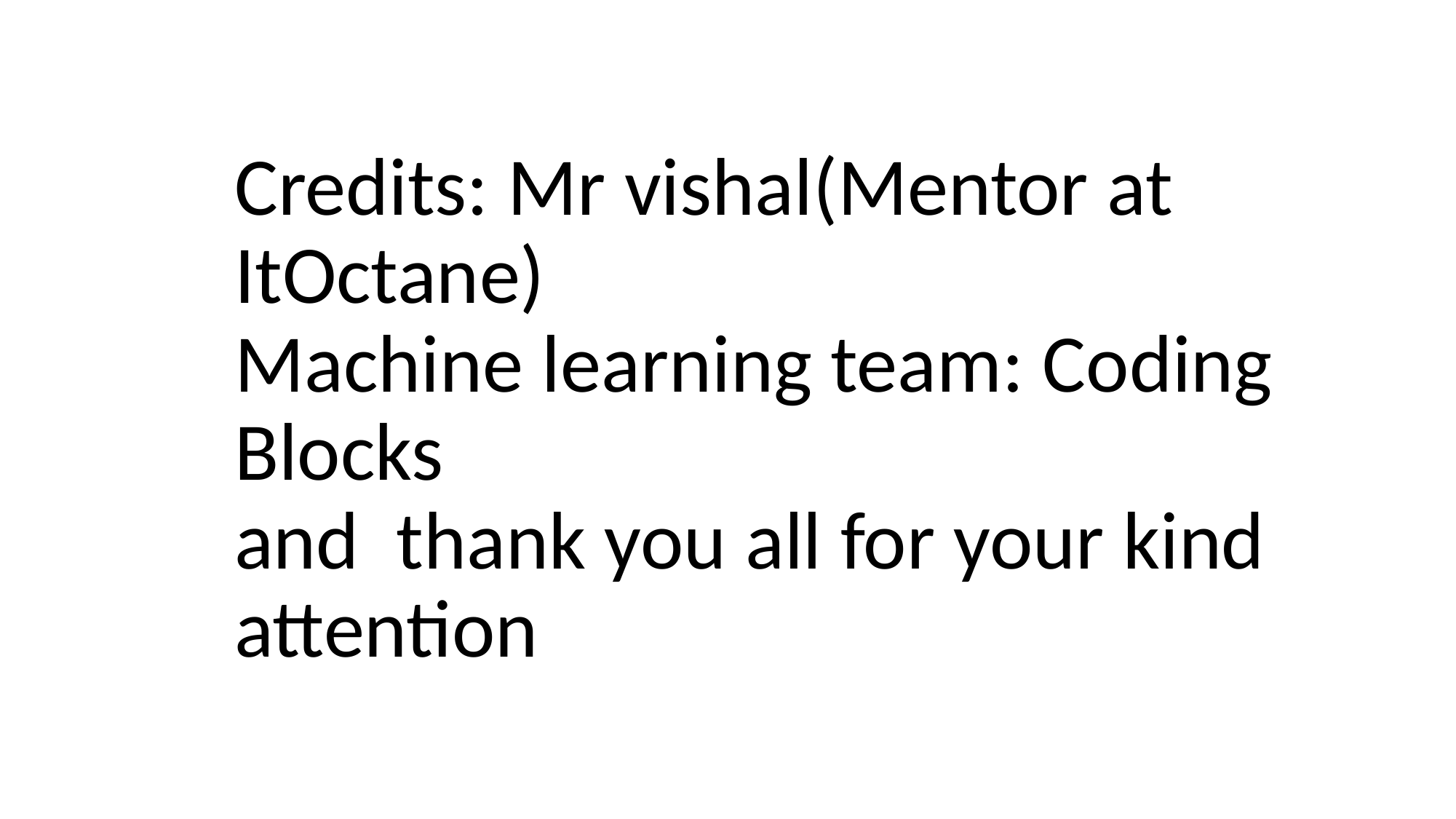

# Credits: Mr vishal(Mentor at ItOctane) Machine learning team: Coding Blocks and  thank you all for your kind attention